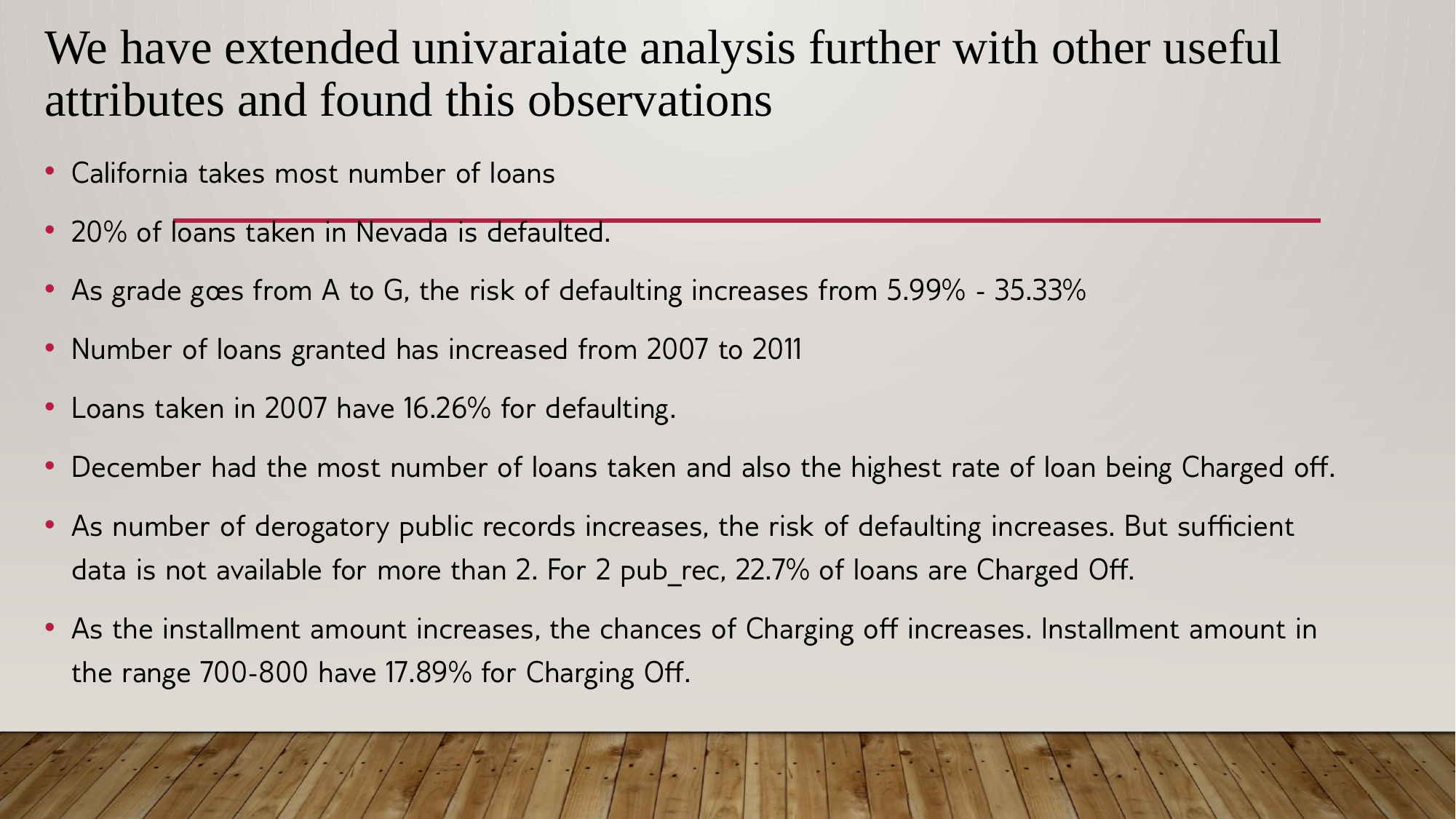

# We have extended univaraiate analysis further with other useful attributes and found this observations
California takes most number of loans
20% of loans taken in Nevada is defaulted.
As grade goes from A to G, the risk of defaulting increases from 5.99% - 35.33%
Number of loans granted has increased from 2007 to 2011
Loans taken in 2007 have 16.26% for defaulting.
December had the most number of loans taken and also the highest rate of loan being Charged off.
As number of derogatory public records increases, the risk of defaulting increases. But sufficient data is not available for more than 2. For 2 pub_rec, 22.7% of loans are Charged Off.
As the installment amount increases, the chances of Charging off increases. Installment amount in the range 700-800 have 17.89% for Charging Off.